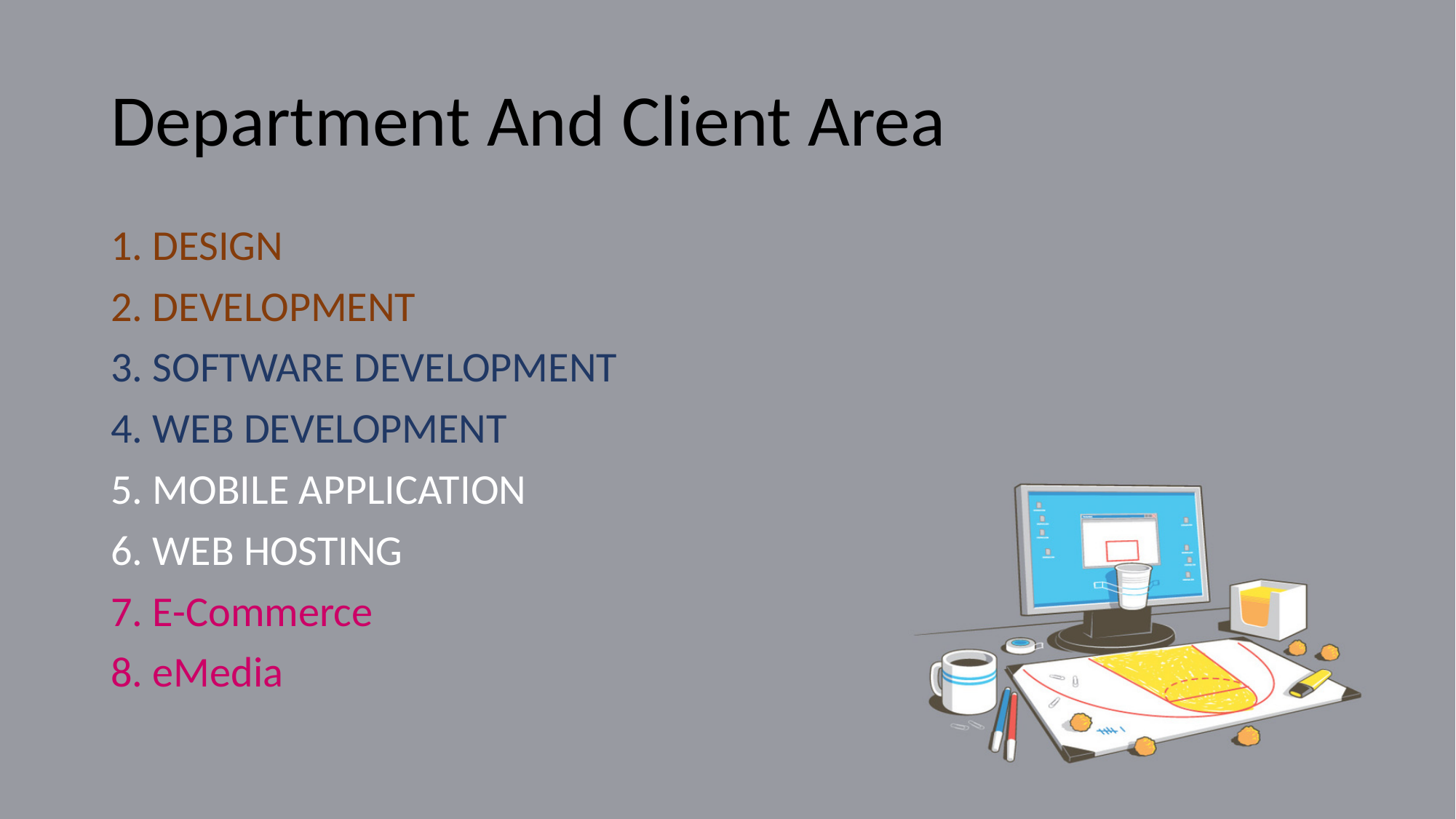

# Department And Client Area
1. DESIGN
2. DEVELOPMENT
3. SOFTWARE DEVELOPMENT
4. WEB DEVELOPMENT
5. MOBILE APPLICATION
6. WEB HOSTING
7. E-Commerce
8. eMedia